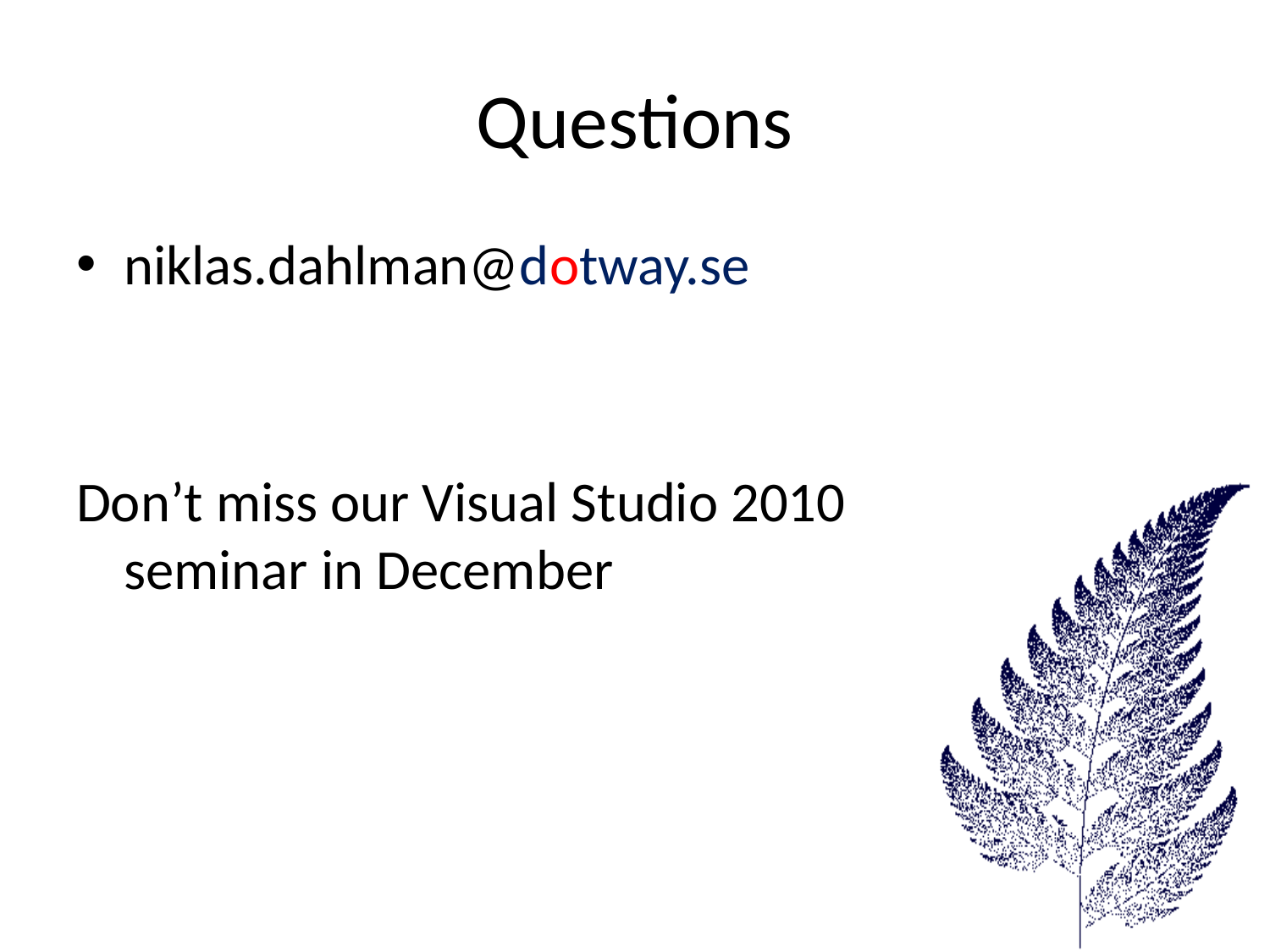

# Questions
niklas.dahlman@dotway.se

Don’t miss our Visual Studio 2010 seminar in December